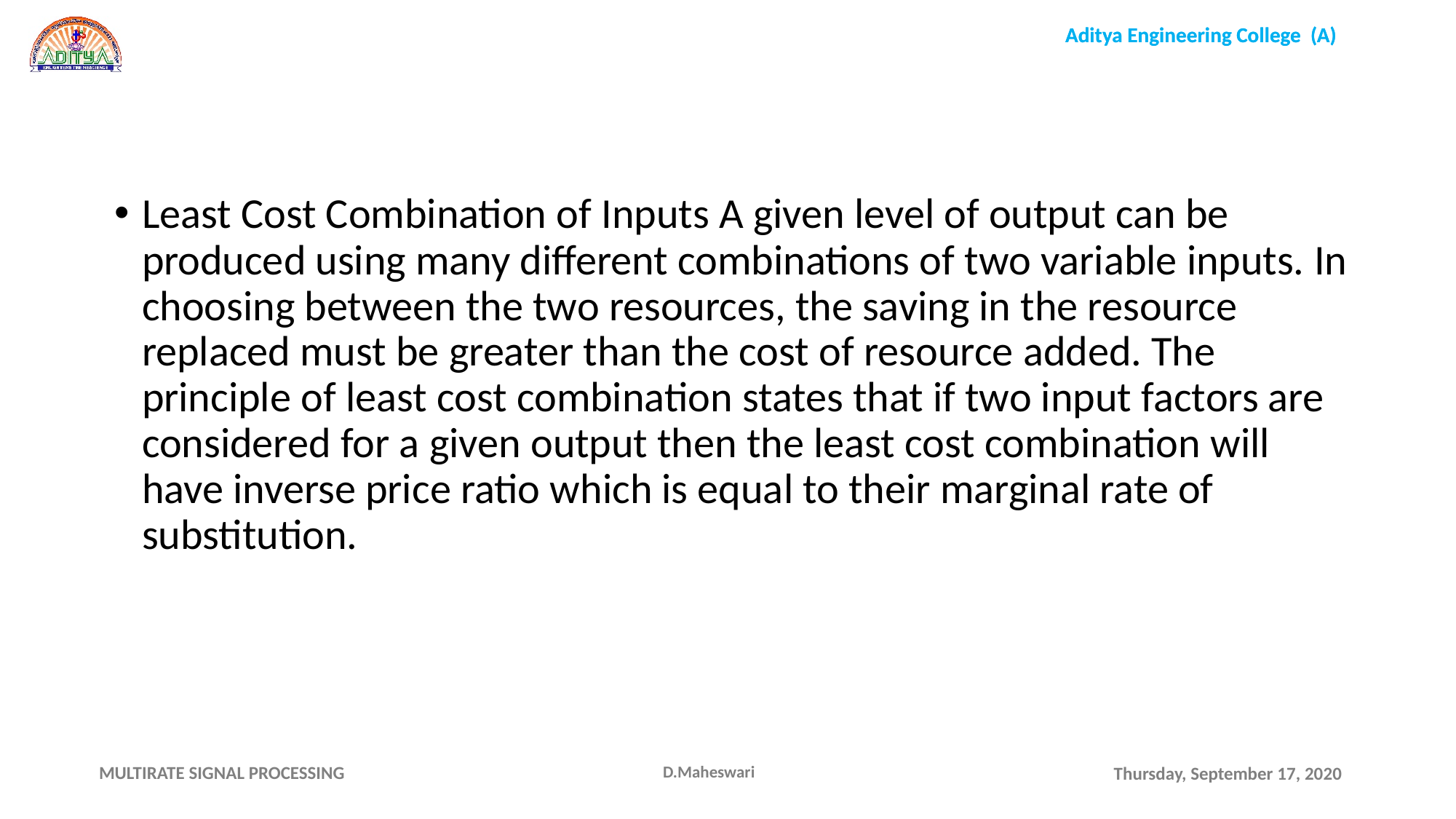

Least Cost Combination of Inputs A given level of output can be produced using many different combinations of two variable inputs. In choosing between the two resources, the saving in the resource replaced must be greater than the cost of resource added. The principle of least cost combination states that if two input factors are considered for a given output then the least cost combination will have inverse price ratio which is equal to their marginal rate of substitution.
D.Maheswari
Thursday, September 17, 2020